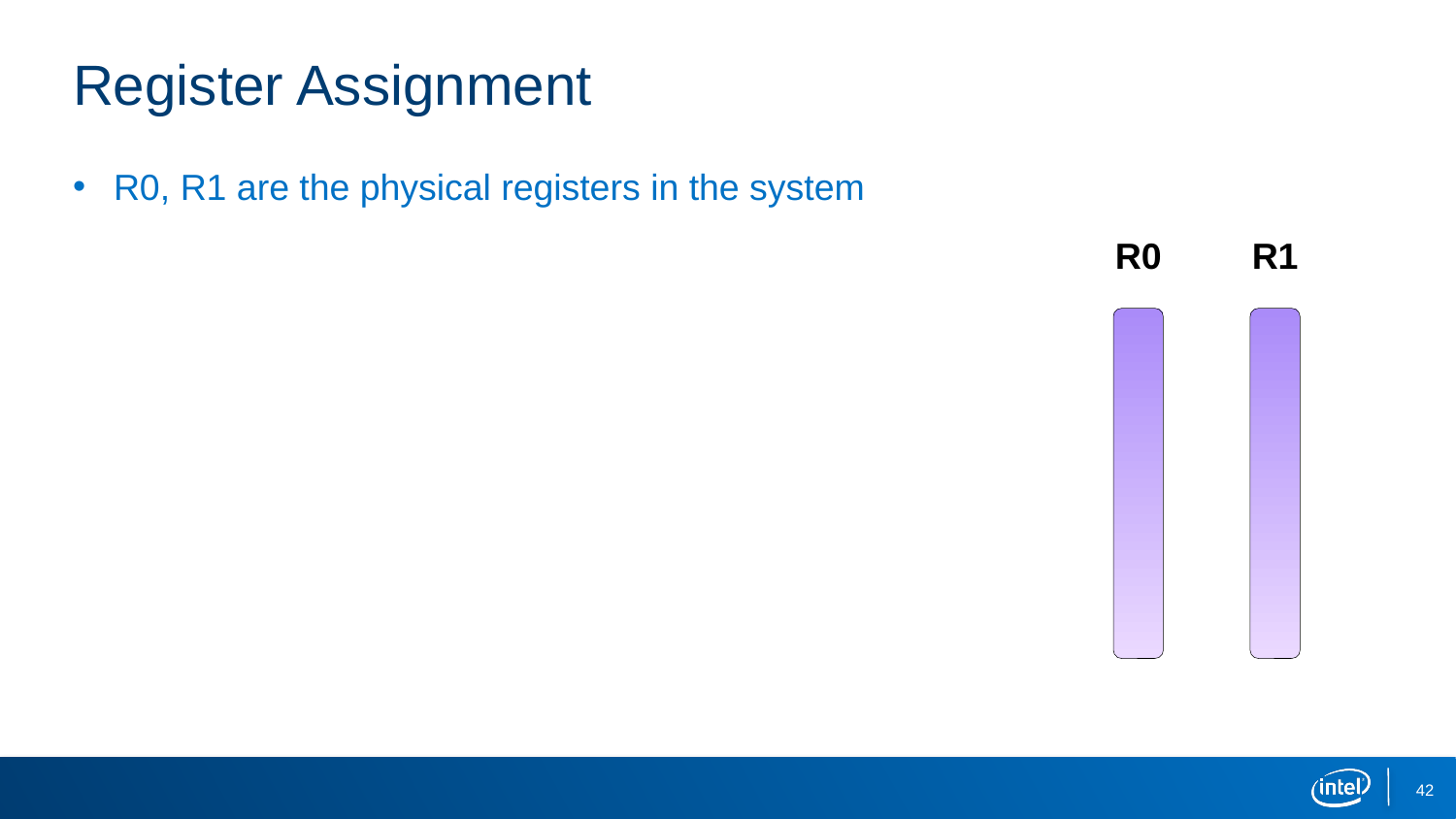

# Register Assignment
R0, R1 are the physical registers in the system

R0
R1

42